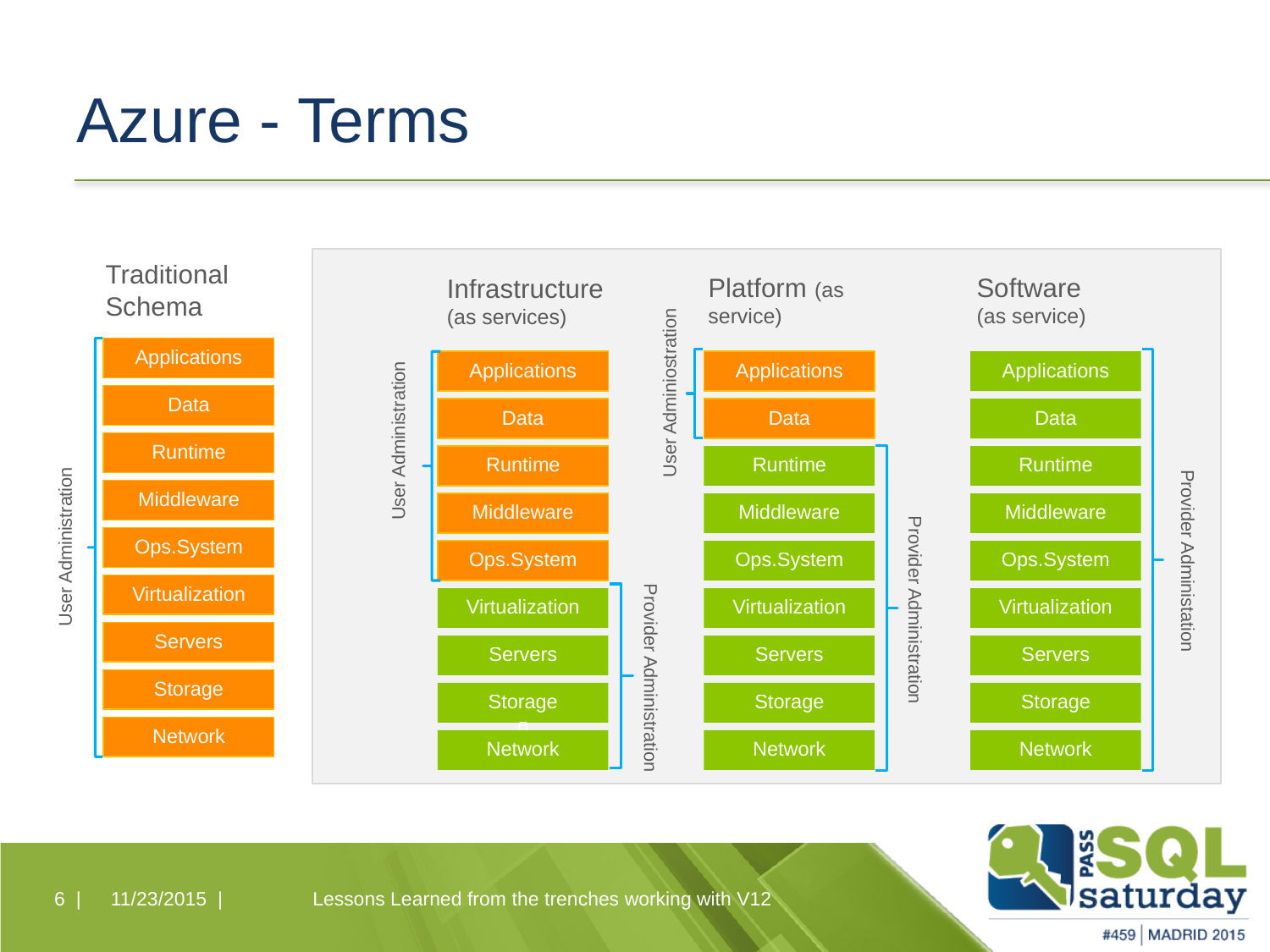

# Azure - Terms

Traditional Schema

Applications
Data
Runtime
User Administration
Middleware
Ops.System
Virtualization
Servers
Storage
Network
Platform (as service)
User Adminiostration

Applications
Data

Runtime
Middleware
Provider Administration
Ops.System

Virtualization
Servers
Storage
Network
Software
(as service)

Applications
Data
Runtime
Provider Administation
Middleware
Ops.System

Virtualization
Servers
Storage
Network
Infrastructure
(as services)

Applications
User Administration
Data
Runtime
Middleware
Ops.System

Provider Administration

Virtualization
Servers
Storage
o
Network
6  |
11/23/2015  |
Lessons Learned from the trenches working with V12